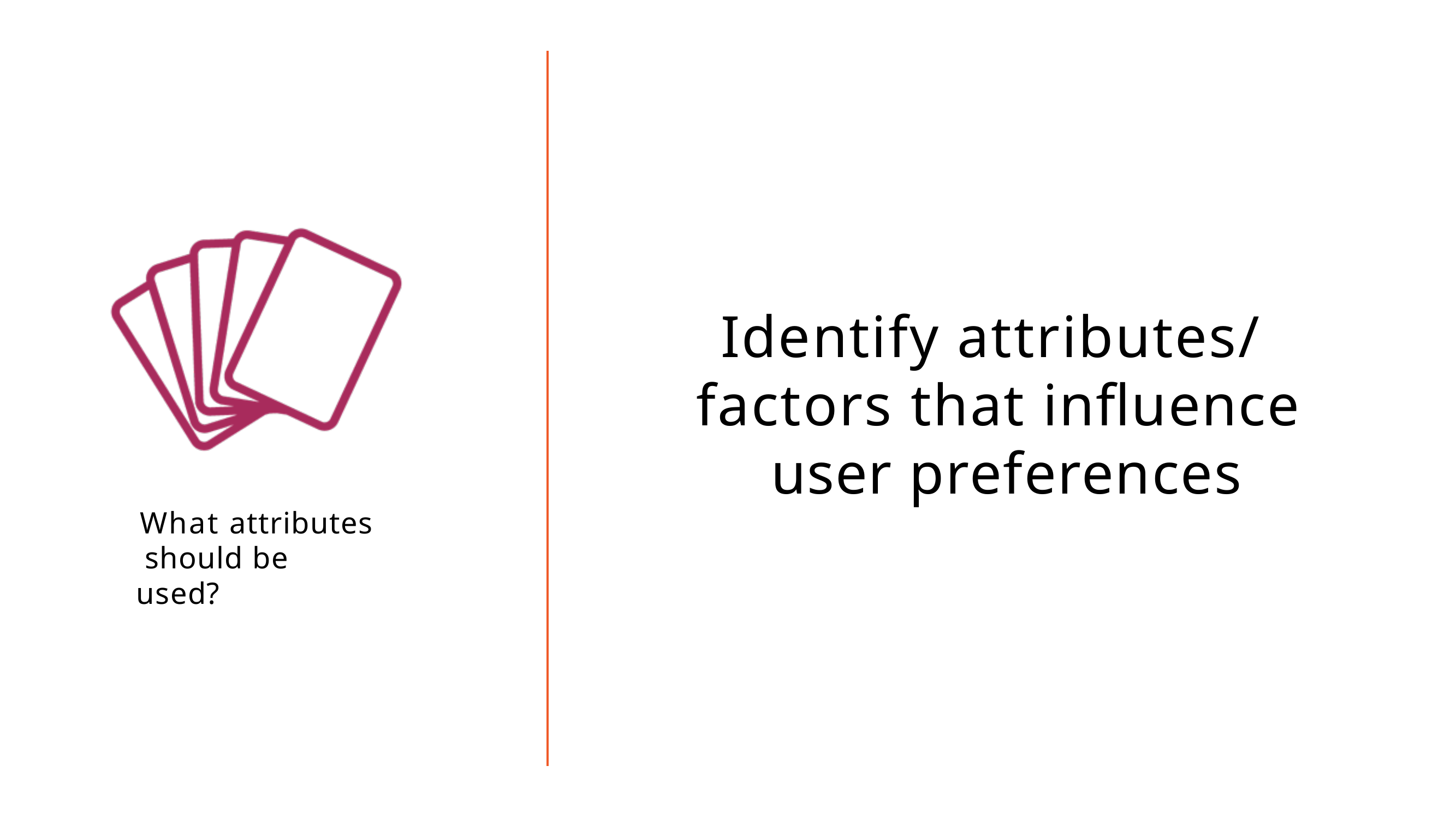

# Identify attributes/  factors that influence  user preferences
What attributes  should be used?